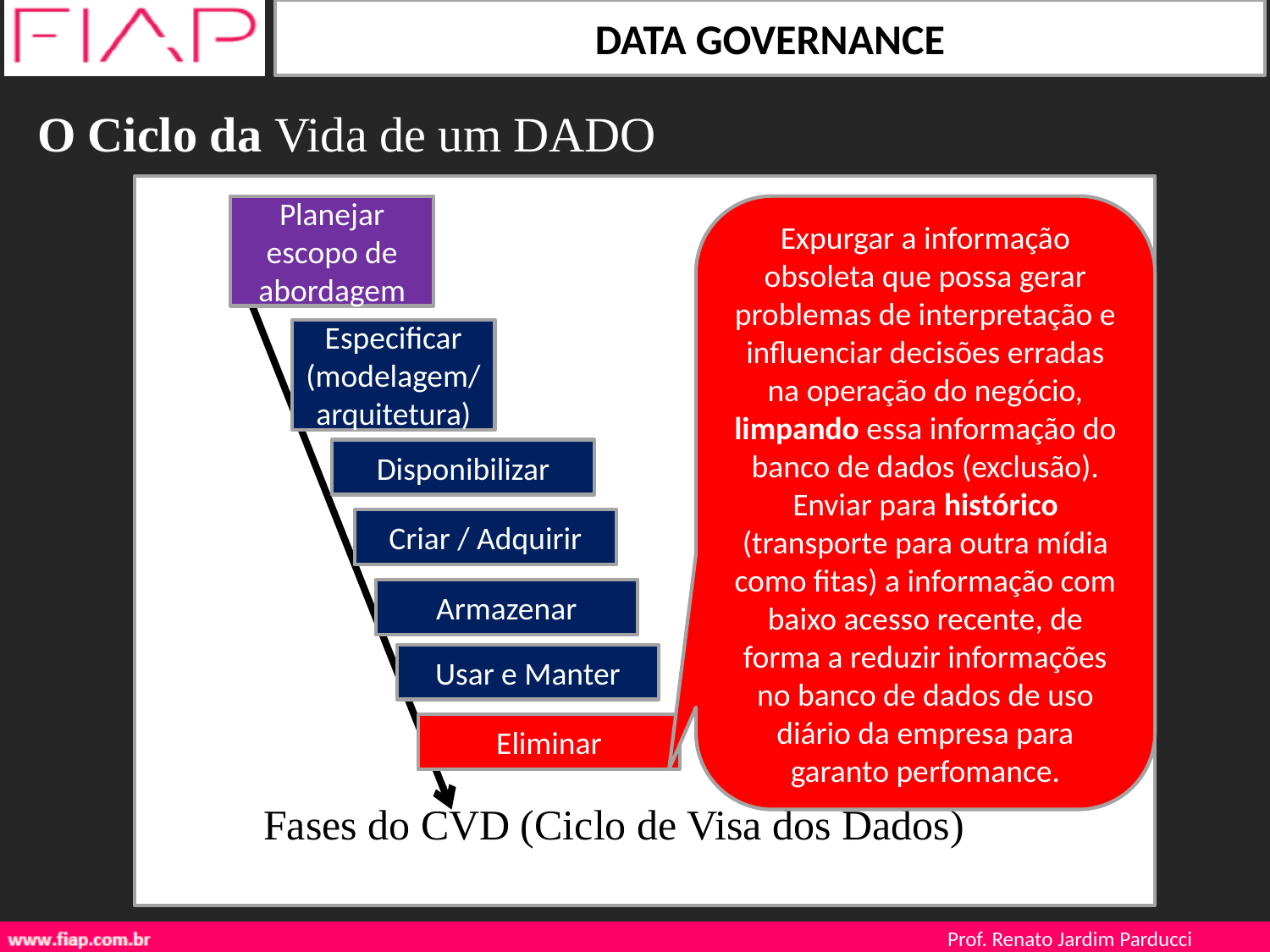

O Ciclo da Vida de um DADO

Planejar escopo de abordagem
Expurgar a informação obsoleta que possa gerar problemas de interpretação e influenciar decisões erradas na operação do negócio, limpando essa informação do banco de dados (exclusão).
Enviar para histórico (transporte para outra mídia como fitas) a informação com baixo acesso recente, de forma a reduzir informações no banco de dados de uso diário da empresa para garanto perfomance.
Especificar (modelagem/ arquitetura)
Disponibilizar
Criar / Adquirir
Armazenar
Usar e Manter
Eliminar
Fases do CVD (Ciclo de Visa dos Dados)